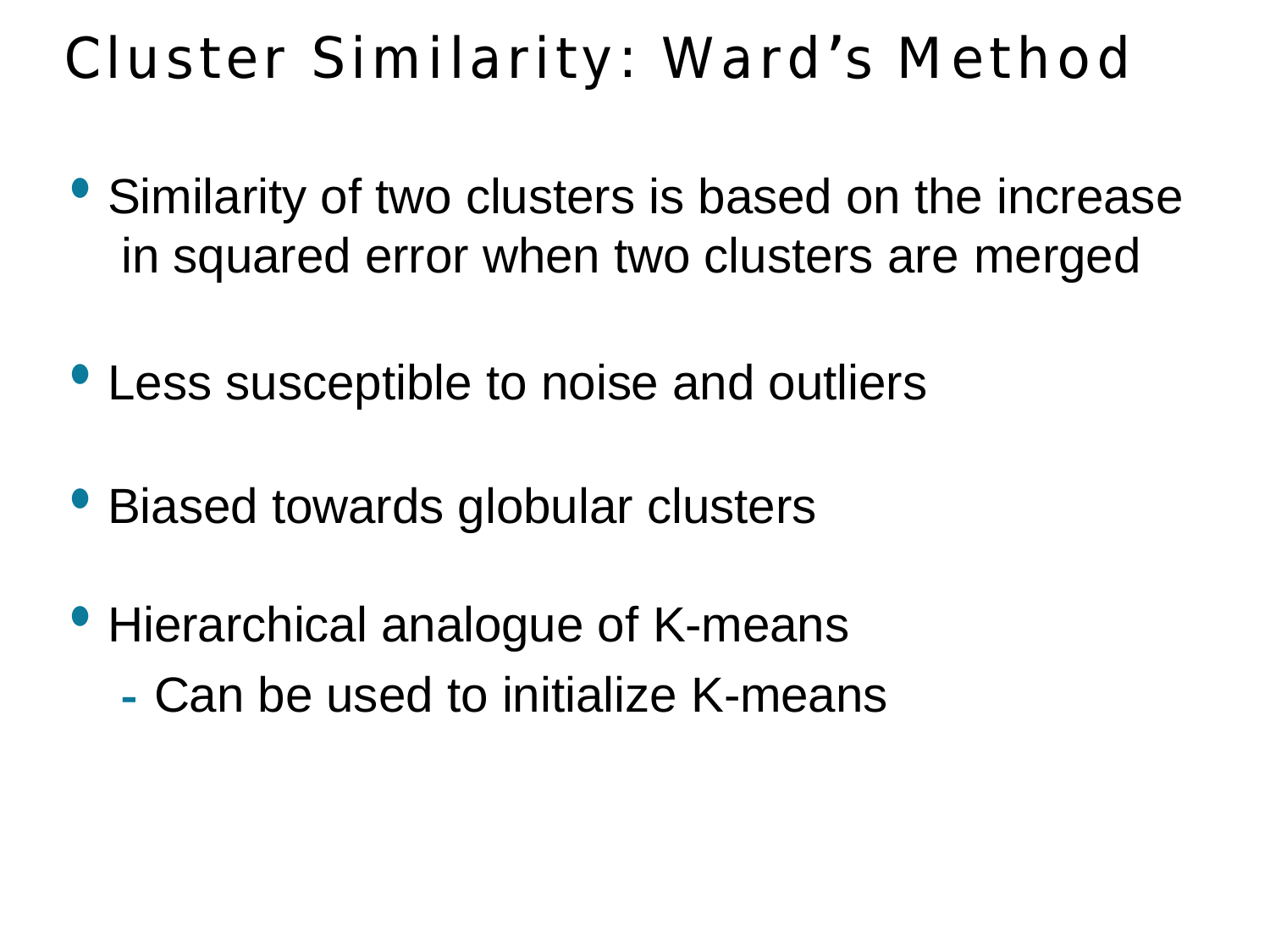

# Cluster Similarity: Ward’s Method
Similarity of two clusters is based on the increase  in squared error when two clusters are merged

Less susceptible to noise and outliers
Biased towards globular clusters
Hierarchical analogue of K-means
- Can be used to initialize K-means